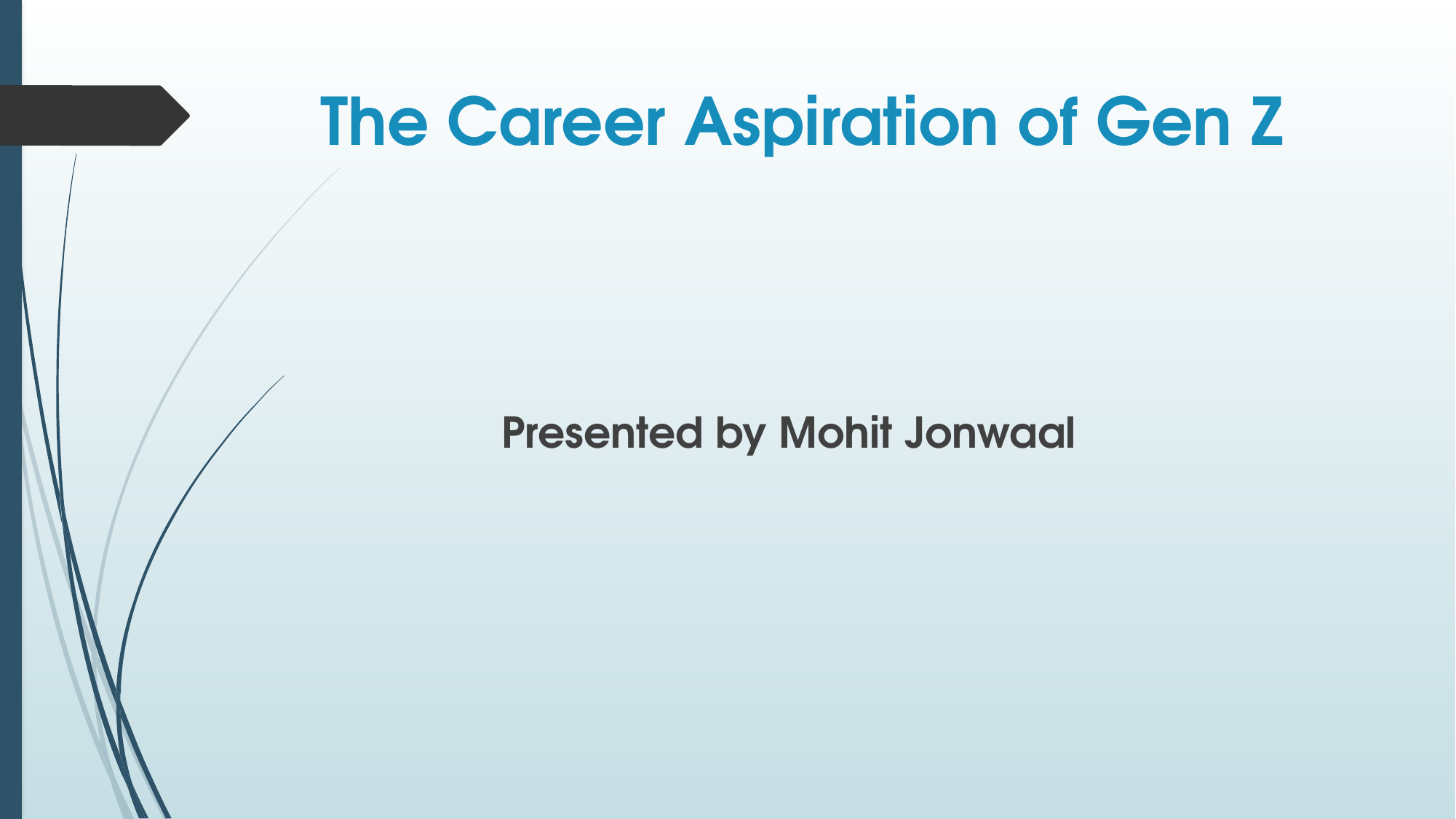

# The Career Aspiration of Gen Z
Presented by Mohit Jonwaal